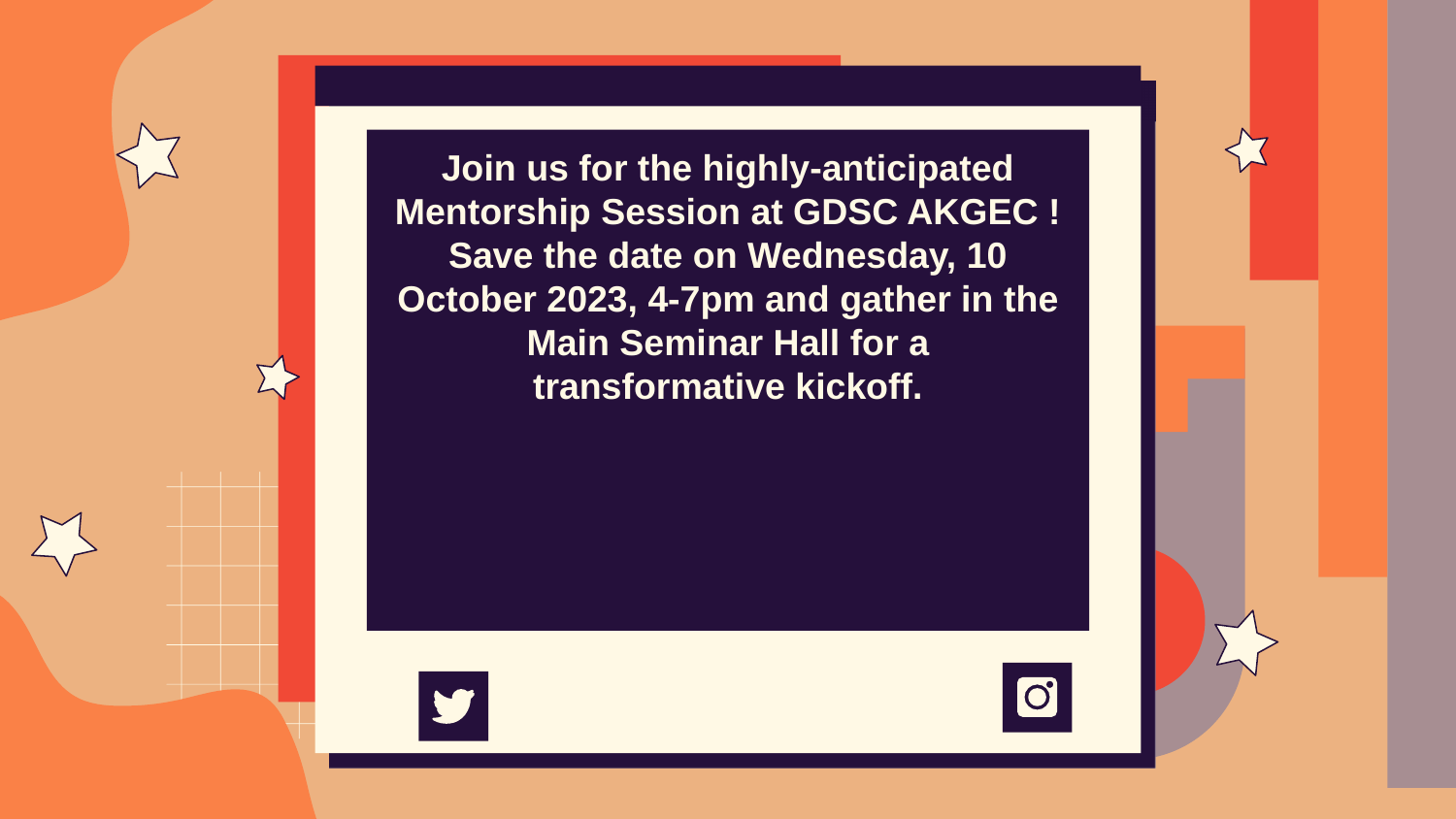

Join us for the highly-anticipated Mentorship Session at GDSC AKGEC ! Save the date on Wednesday, 10 October 2023, 4-7pm and gather in the Main Seminar Hall for a transformative kickoff.